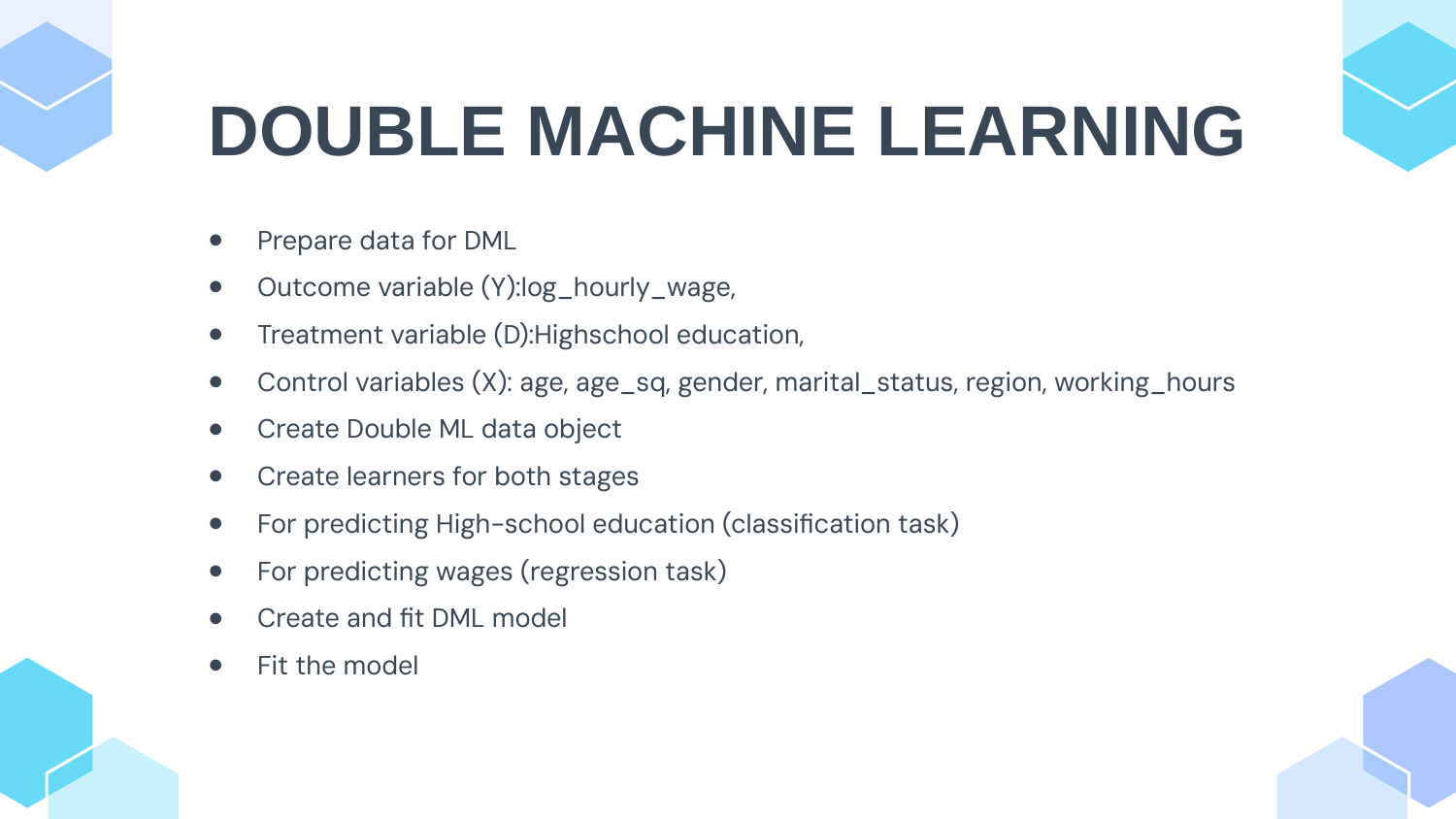

# DOUBLE MACHINE LEARNING
Prepare data for DML
Outcome variable (Y):log_hourly_wage,
Treatment variable (D):Highschool education,
Control variables (X): age, age_sq, gender, marital_status, region, working_hours
Create Double ML data object
Create learners for both stages
For predicting High-school education (classification task)
For predicting wages (regression task)
Create and fit DML model
Fit the model